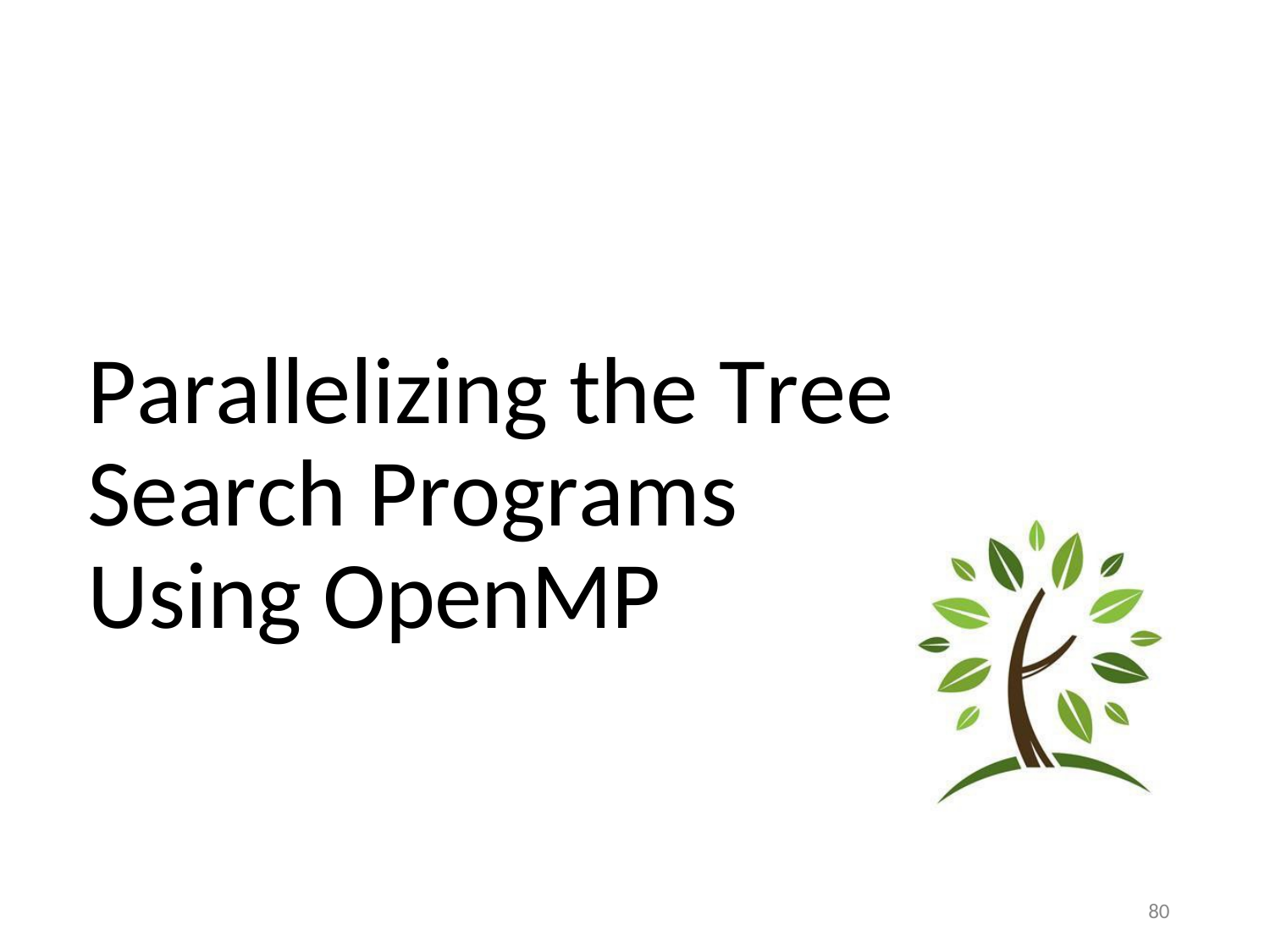

Parallelizing the Tree Search Programs Using OpenMP

80